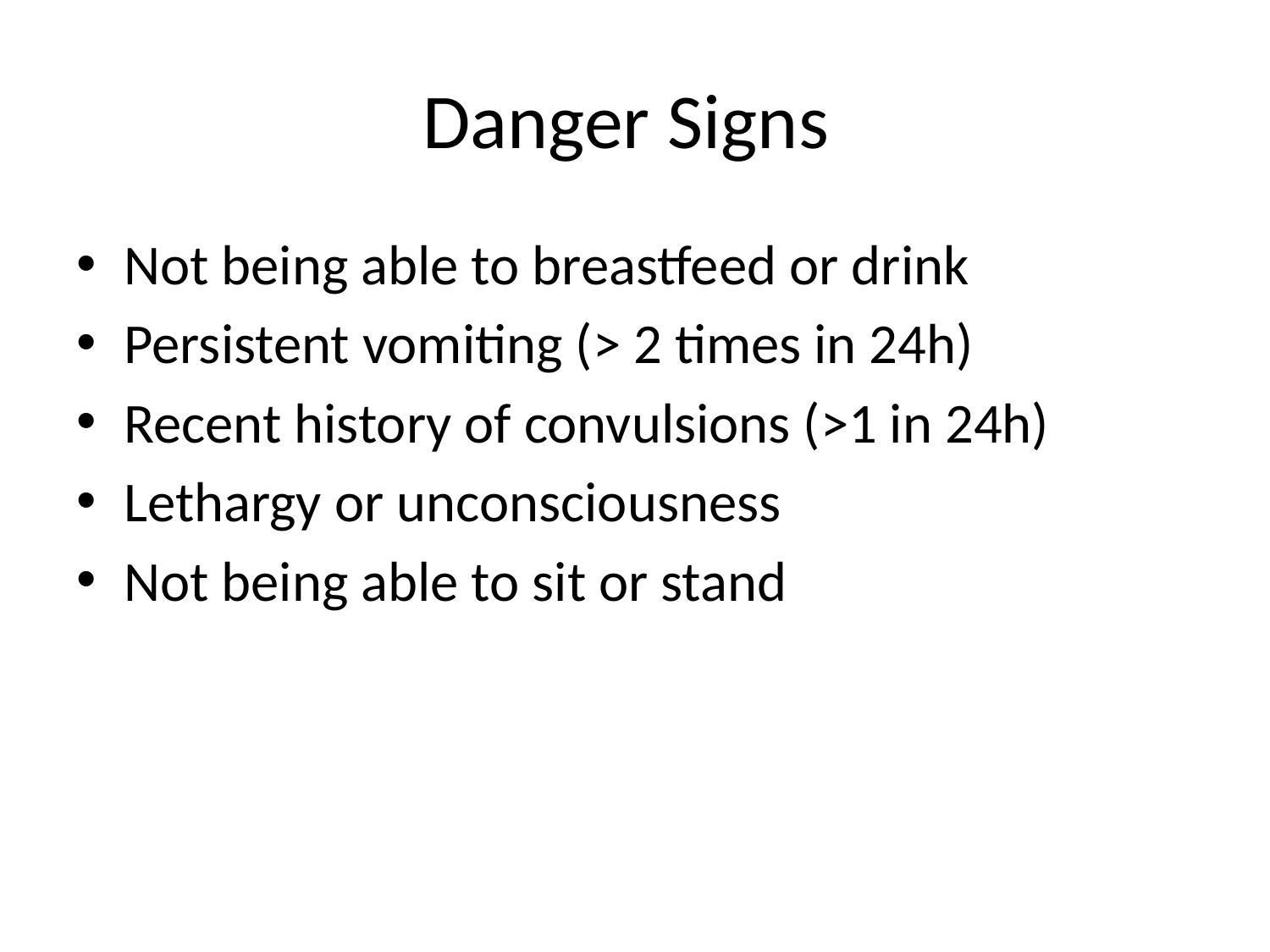

# Danger Signs
Not being able to breastfeed or drink
Persistent vomiting (> 2 times in 24h)
Recent history of convulsions (>1 in 24h)
Lethargy or unconsciousness
Not being able to sit or stand